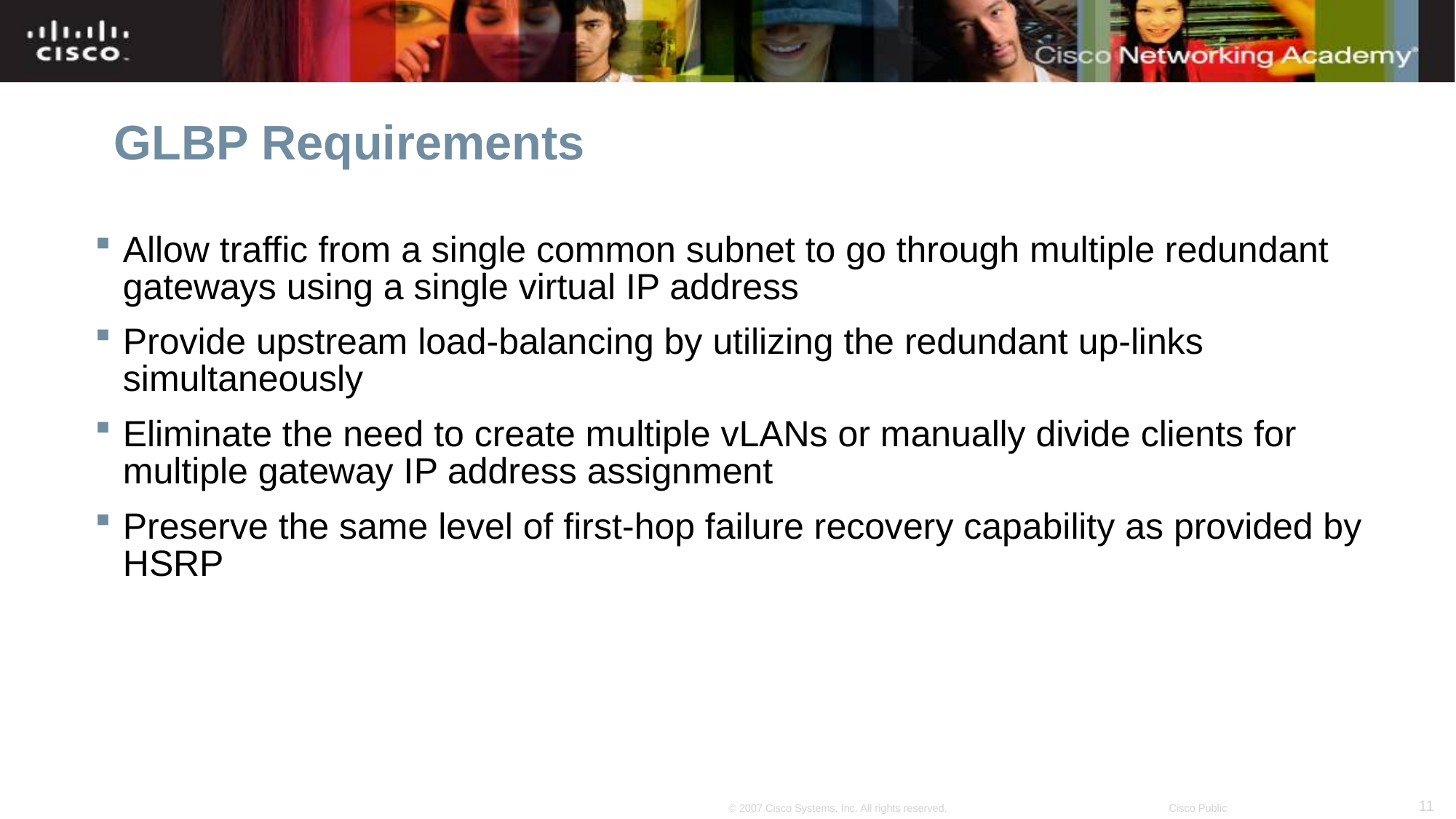

# GLBP Requirements
Allow traffic from a single common subnet to go through multiple redundant gateways using a single virtual IP address
Provide upstream load-balancing by utilizing the redundant up-links simultaneously
Eliminate the need to create multiple vLANs or manually divide clients for multiple gateway IP address assignment
Preserve the same level of first-hop failure recovery capability as provided by HSRP